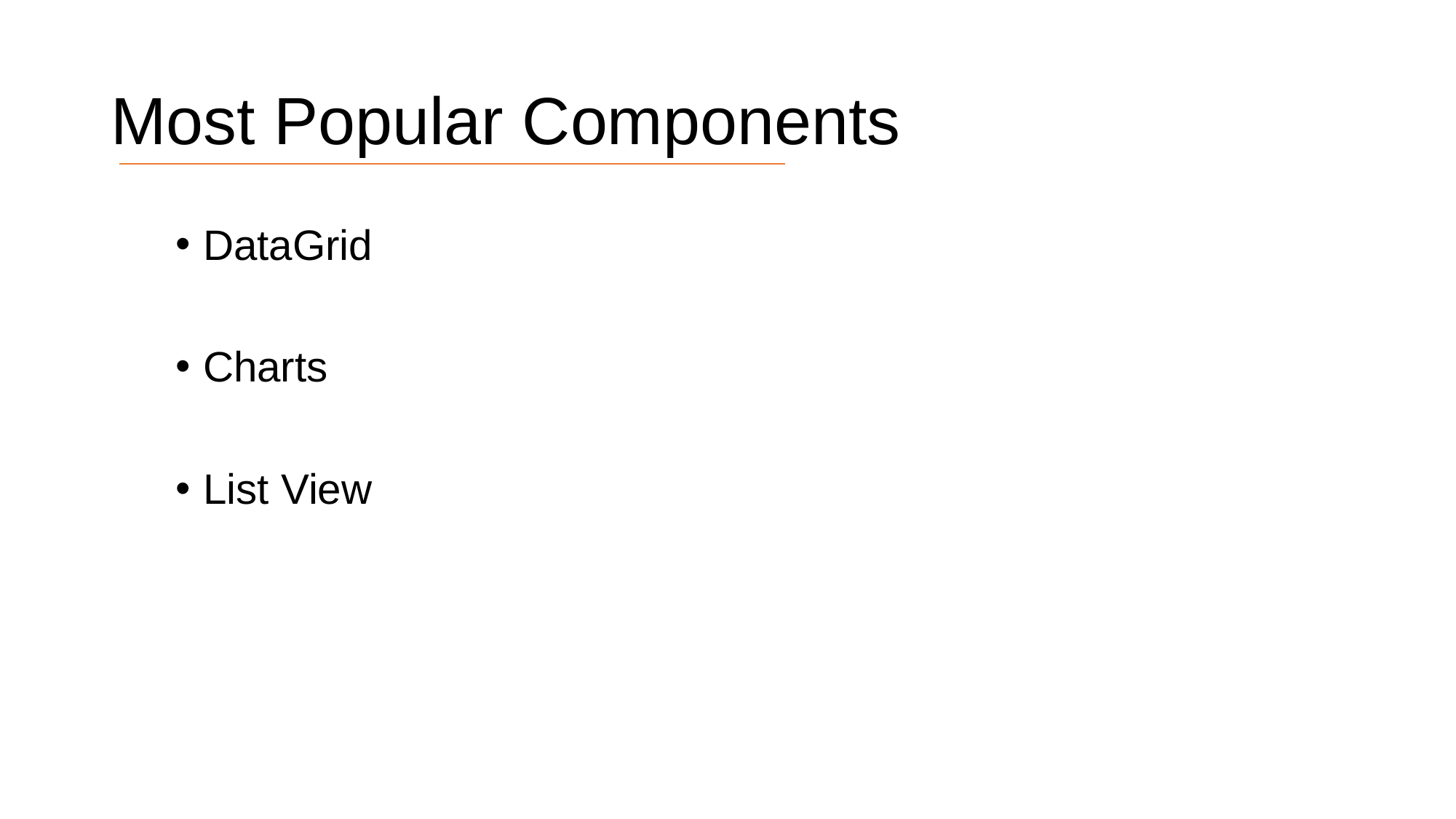

# Most Popular Components
DataGrid

Charts

List View